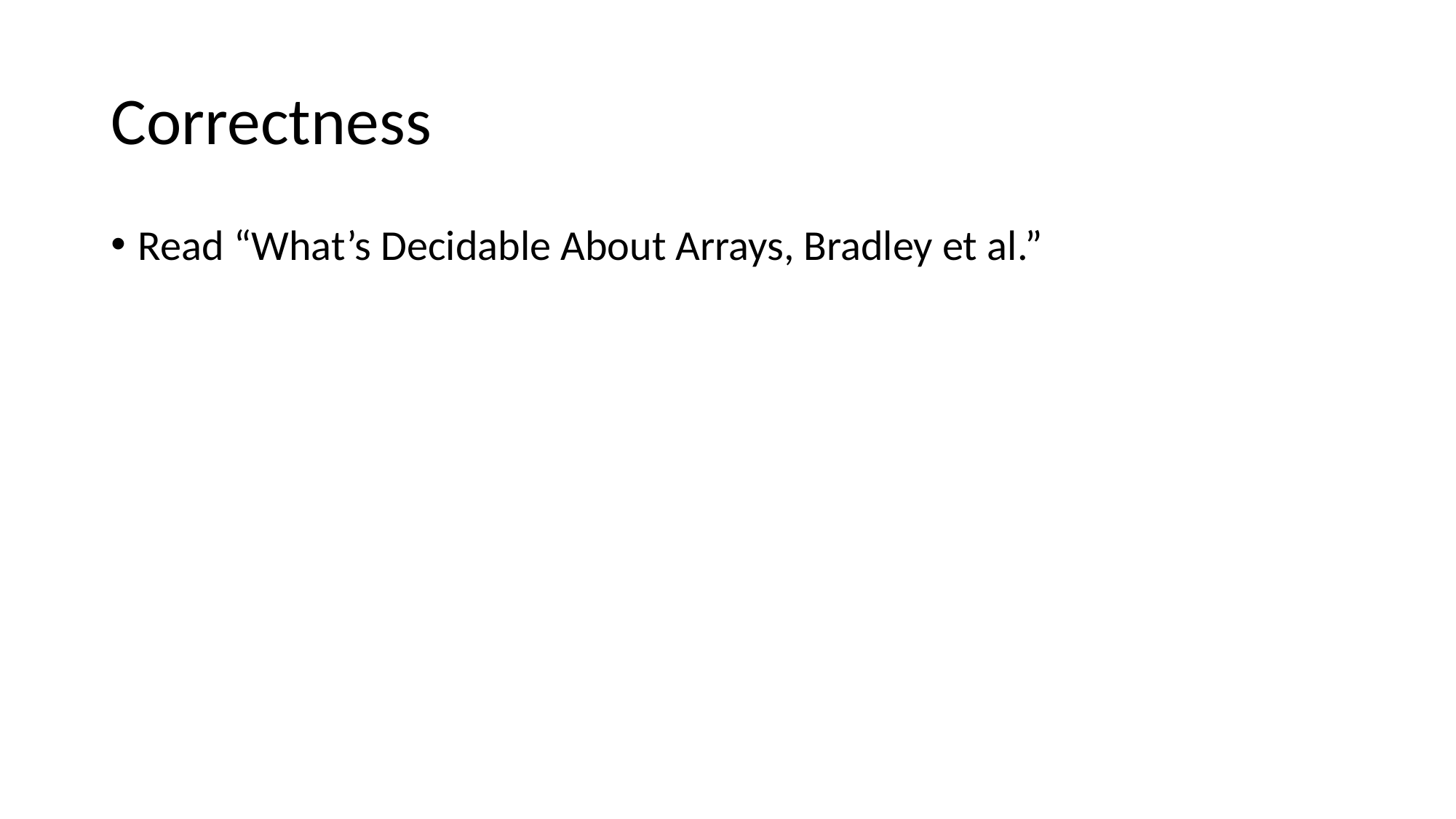

# Correctness
Read “What’s Decidable About Arrays, Bradley et al.”